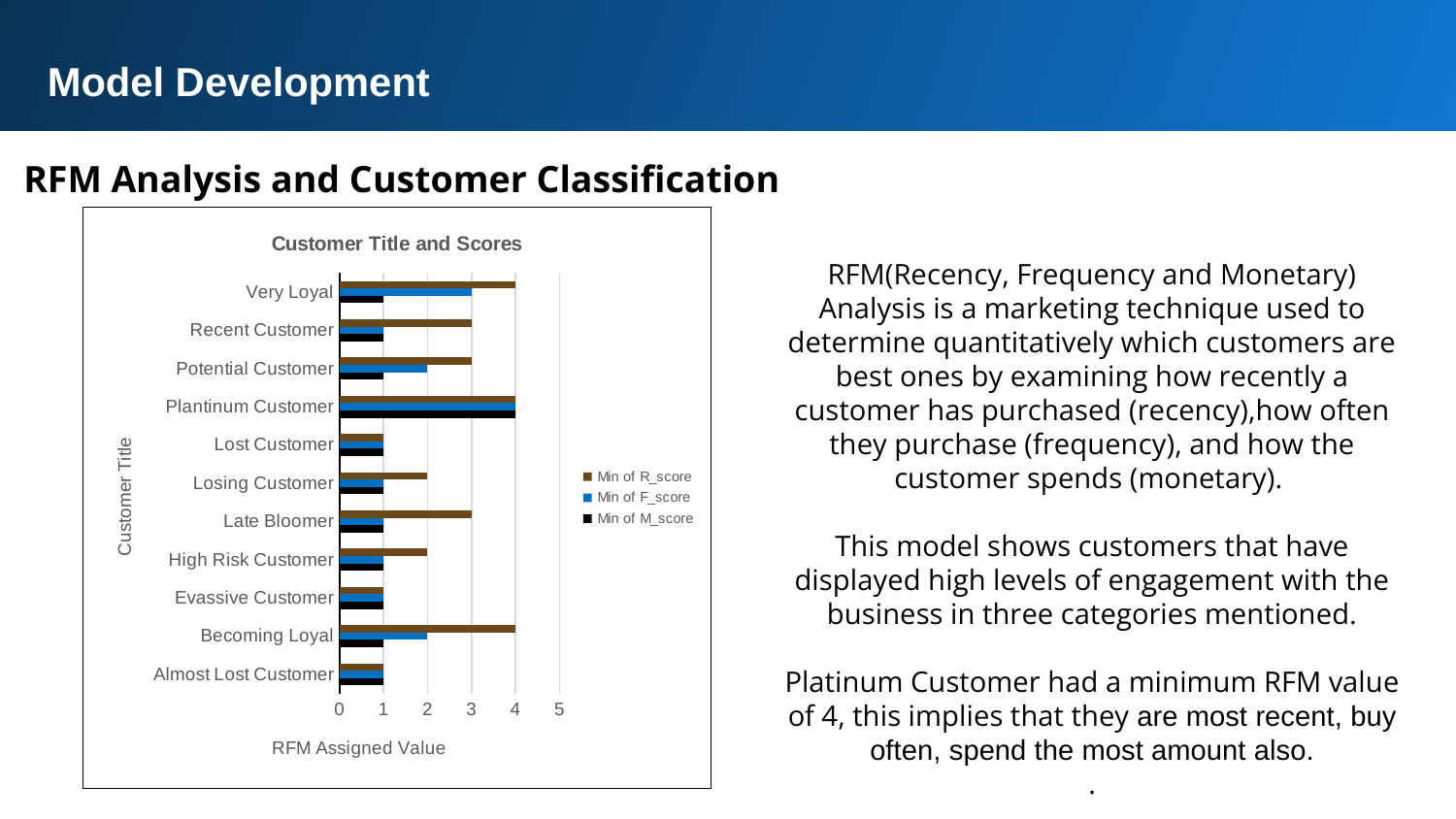

Model Development
RFM Analysis and Customer Classification

### Chart: Customer Title and Scores

| Category | Min of M_score | Min of F_score | Min of R_score |
|---|---|---|---|
| Almost Lost Customer | 1.0 | 1.0 | 1.0 |
| Becoming Loyal | 1.0 | 2.0 | 4.0 |
| Evassive Customer | 1.0 | 1.0 | 1.0 |
| High Risk Customer | 1.0 | 1.0 | 2.0 |
| Late Bloomer | 1.0 | 1.0 | 3.0 |
| Losing Customer | 1.0 | 1.0 | 2.0 |
| Lost Customer | 1.0 | 1.0 | 1.0 |
| Plantinum Customer | 4.0 | 4.0 | 4.0 |
| Potential Customer | 1.0 | 2.0 | 3.0 |
| Recent Customer | 1.0 | 1.0 | 3.0 |
| Very Loyal | 1.0 | 3.0 | 4.0 |
RFM(Recency, Frequency and Monetary) Analysis is a marketing technique used to determine quantitatively which customers are best ones by examining how recently a customer has purchased (recency),how often they purchase (frequency), and how the customer spends (monetary).

This model shows customers that have displayed high levels of engagement with the business in three categories mentioned.

Platinum Customer had a minimum RFM value of 4, this implies that they are most recent, buy often, spend the most amount also.
.